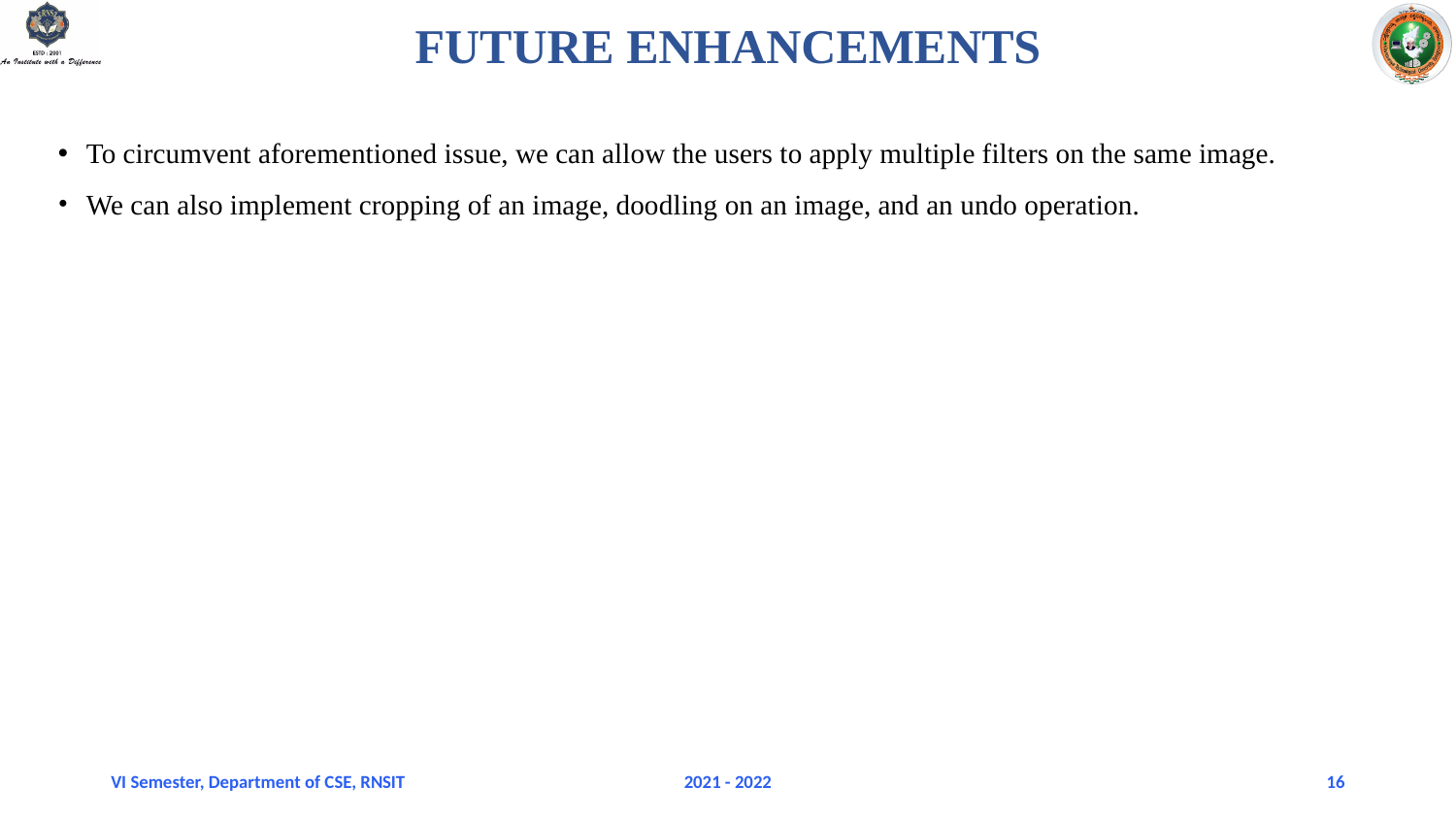

# FUTURE ENHANCEMENTS
To circumvent aforementioned issue, we can allow the users to apply multiple filters on the same image.
We can also implement cropping of an image, doodling on an image, and an undo operation.
VI Semester, Department of CSE, RNSIT
2021 - 2022
16